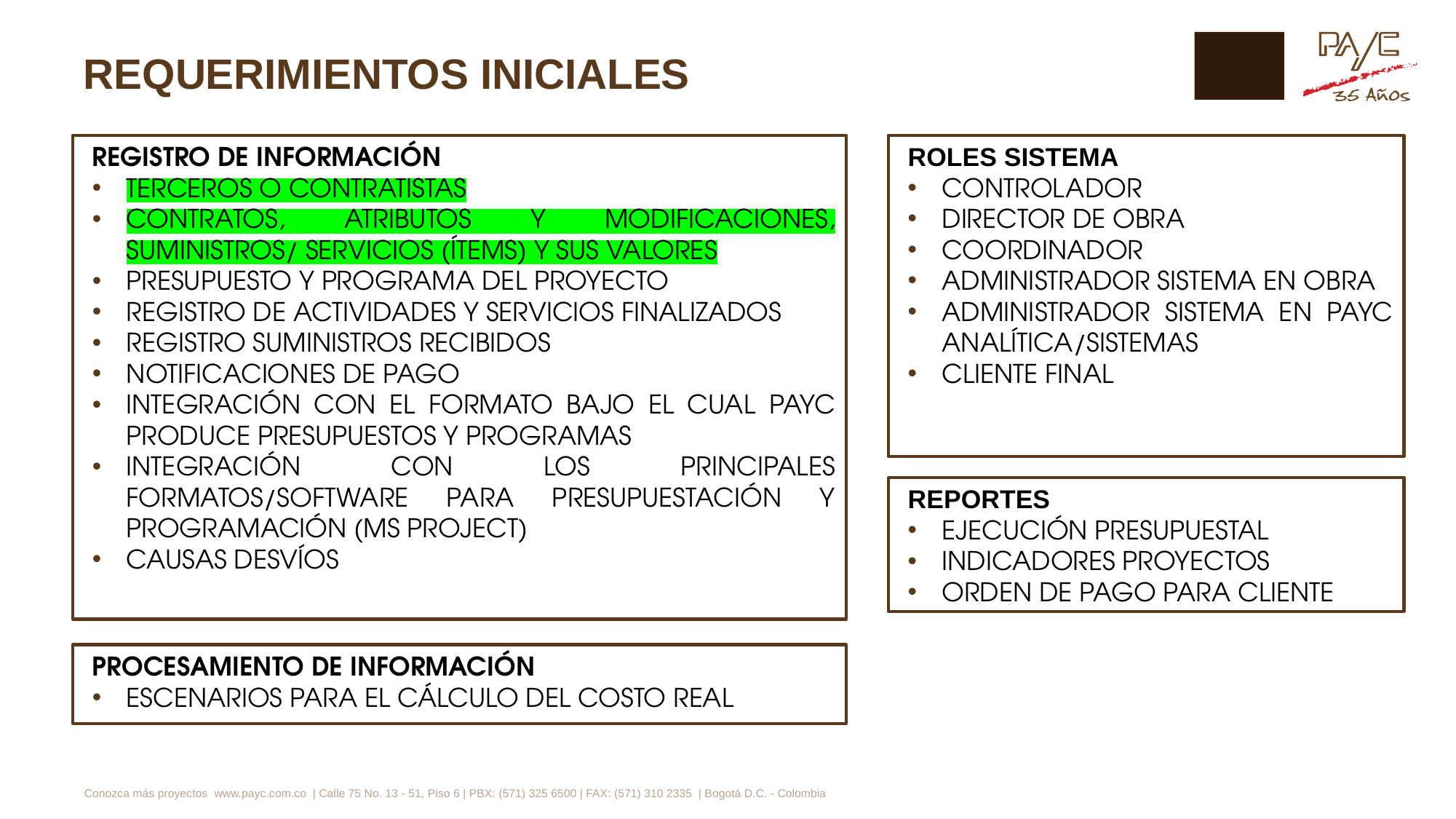

# REQUERIMIENTOS INICIALES
REGISTRO DE INFORMACIÓN
TERCEROS O CONTRATISTAS
CONTRATOS, ATRIBUTOS Y MODIFICACIONES, SUMINISTROS/ SERVICIOS (ÍTEMS) Y SUS VALORES
PRESUPUESTO Y PROGRAMA DEL PROYECTO
REGISTRO DE ACTIVIDADES Y SERVICIOS FINALIZADOS
REGISTRO SUMINISTROS RECIBIDOS
NOTIFICACIONES DE PAGO
INTEGRACIÓN CON EL FORMATO BAJO EL CUAL PAYC PRODUCE PRESUPUESTOS Y PROGRAMAS
INTEGRACIÓN CON LOS PRINCIPALES FORMATOS/SOFTWARE PARA PRESUPUESTACIÓN Y PROGRAMACIÓN (MS PROJECT)
CAUSAS DESVÍOS
ROLES SISTEMA
CONTROLADOR
DIRECTOR DE OBRA
COORDINADOR
ADMINISTRADOR SISTEMA EN OBRA
ADMINISTRADOR SISTEMA EN PAYC ANALÍTICA/SISTEMAS
CLIENTE FINAL
REPORTES
EJECUCIÓN PRESUPUESTAL
INDICADORES PROYECTOS
ORDEN DE PAGO PARA CLIENTE
PROCESAMIENTO DE INFORMACIÓN
ESCENARIOS PARA EL CÁLCULO DEL COSTO REAL